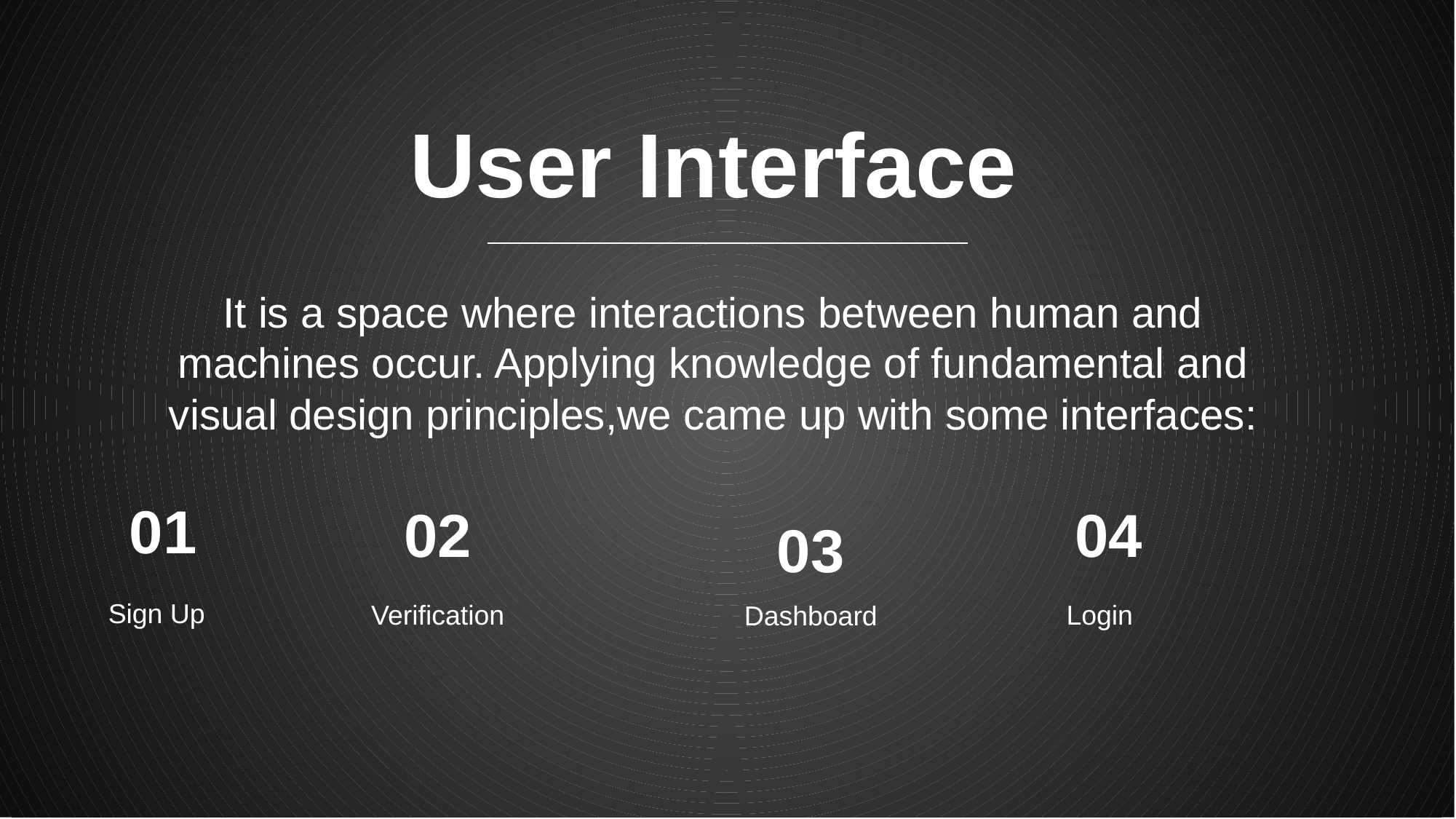

User Interface
It is a space where interactions between human and machines occur. Applying knowledge of fundamental and visual design principles,we came up with some interfaces:
01
02
04
03
Sign Up

Verification

Login

Dashboard